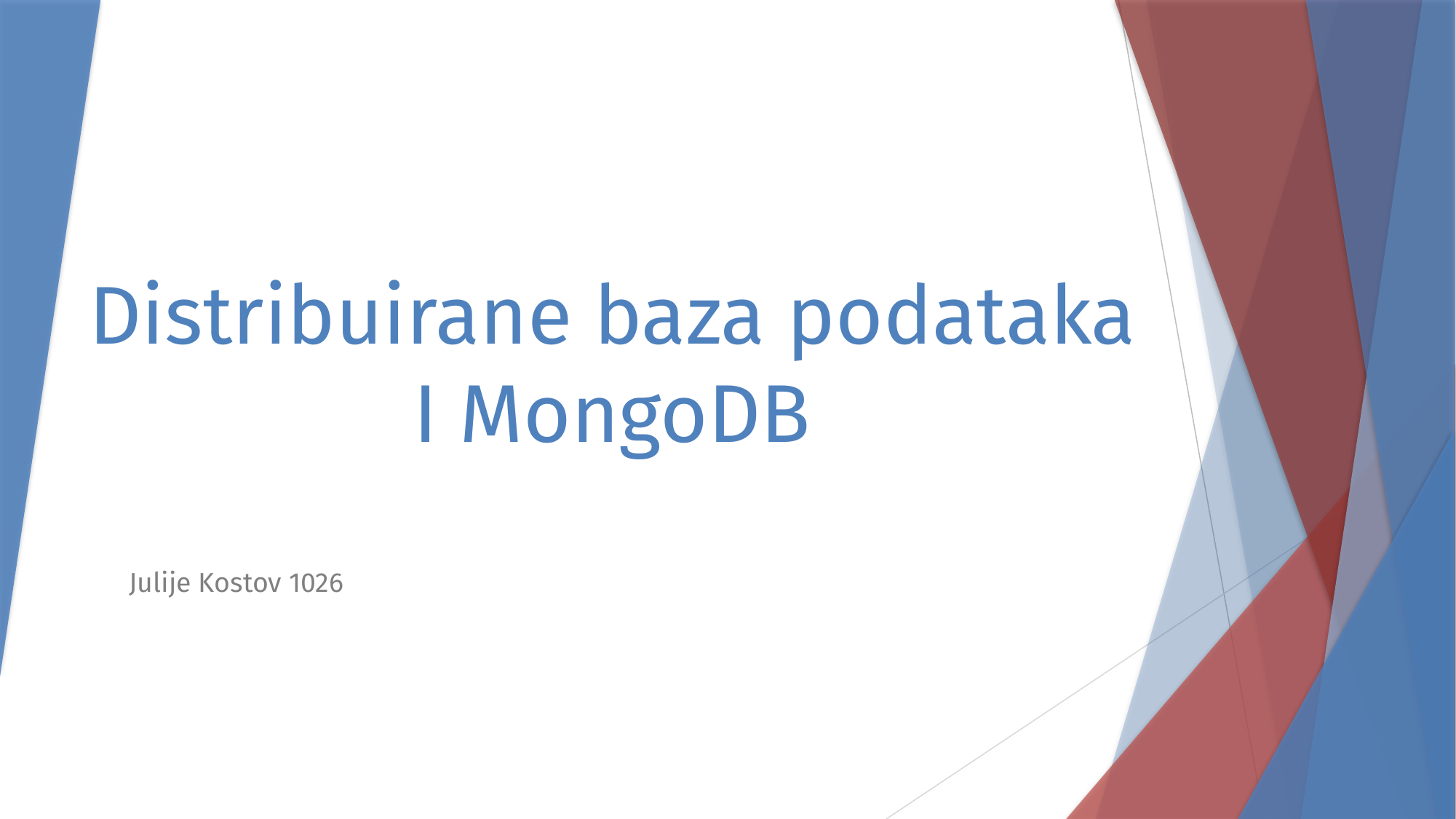

# Distribuirane baza podataka I MongoDB
Julije Kostov 1026